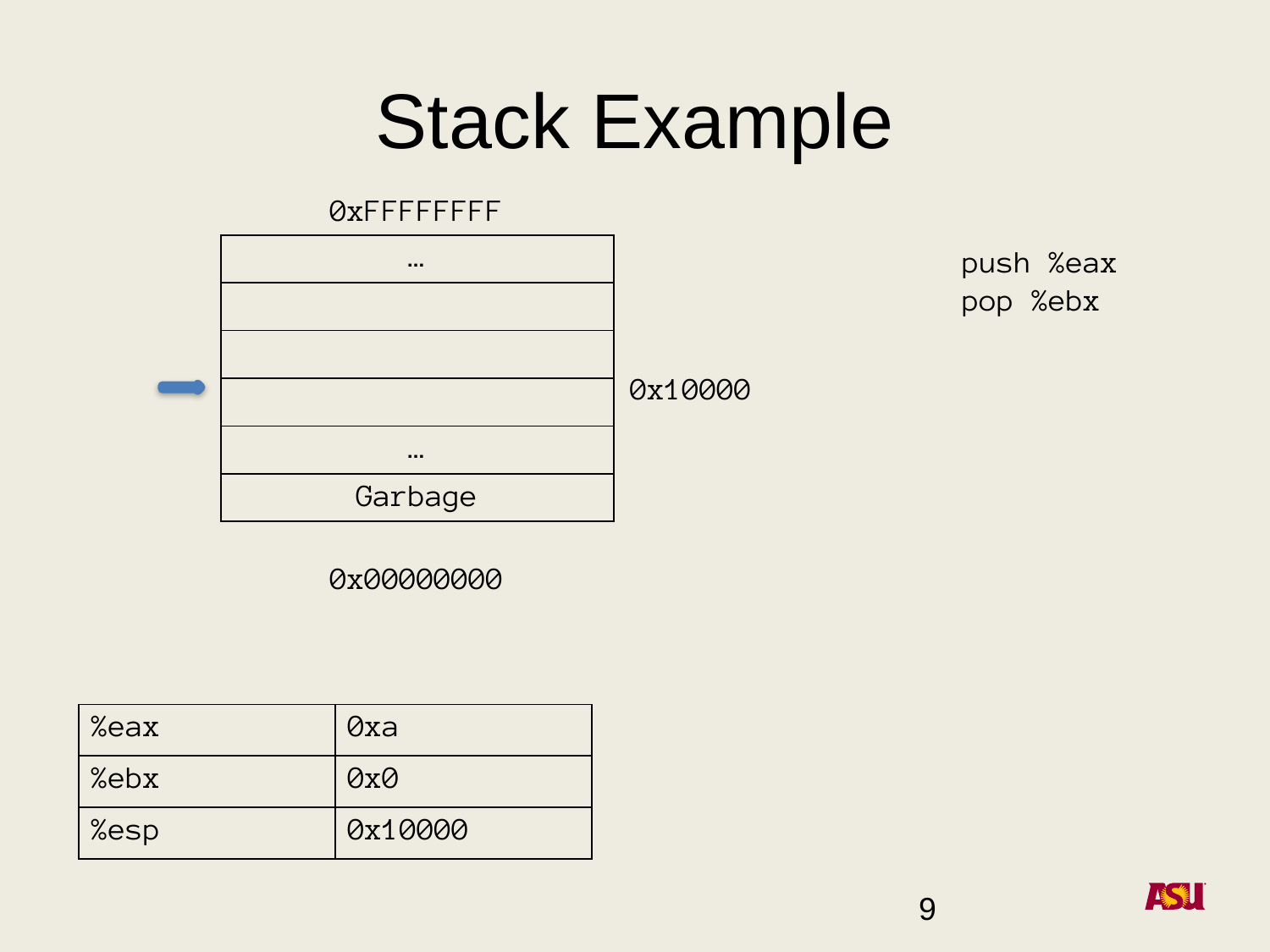

# Stack Example
0xFFFFFFFF
| … |
| --- |
|  |
|  |
|  |
| … |
| Garbage |
push %eax
pop %ebx
0x10000

0x00000000
| %eax | 0xa |
| --- | --- |
| %ebx | 0x0 |
| %esp | 0x10000 |
9